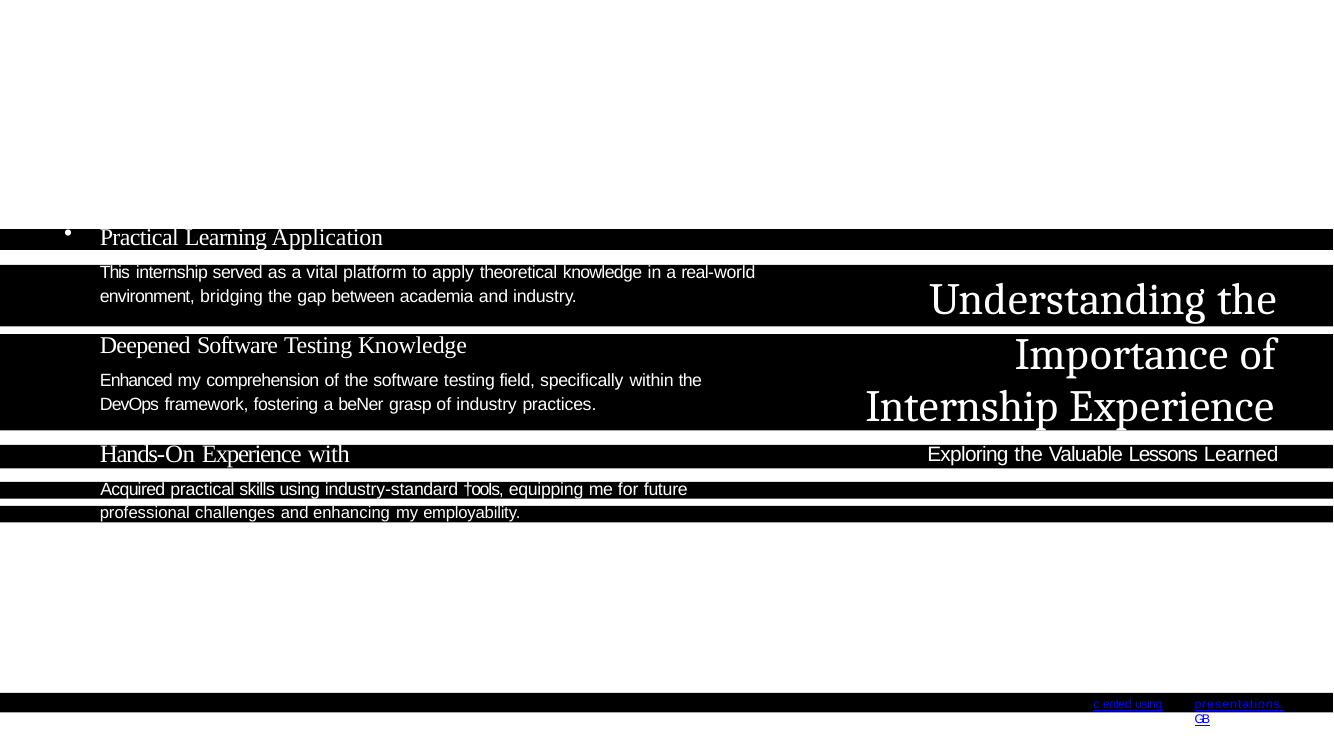

Practical Learning Application
This internship served as a vital platform to apply theoretical knowledge in a real-world environment, bridging the gap between academia and industry.

Understanding the
Deepened Software Testing Knowledge
Enhanced my comprehension of the software testing field, specifically within the DevOps framework, fostering a beNer grasp of industry practices.
Importance of Internship Experience

Hands-On Experience with Tools
Exploring the Valuable Lessons Learned

Acquired practical skills using industry-standard †ooIs, equipping me for future
professional challenges and enhancing my employability.

c eoted using
presentations GB